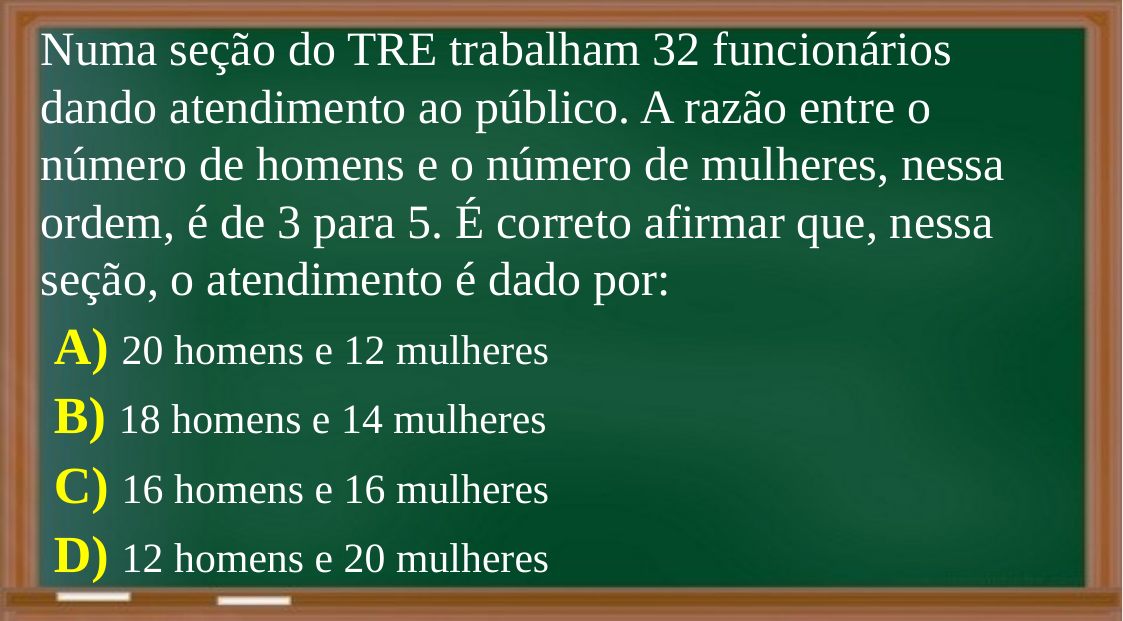

Numa seção do TRE trabalham 32 funcionários dando atendimento ao público. A razão entre o número de homens e o número de mulheres, nessa ordem, é de 3 para 5. É correto afirmar que, nessa seção, o atendimento é dado por:
A) 20 homens e 12 mulheres
B) 18 homens e 14 mulheres
C) 16 homens e 16 mulheres
D) 12 homens e 20 mulheres